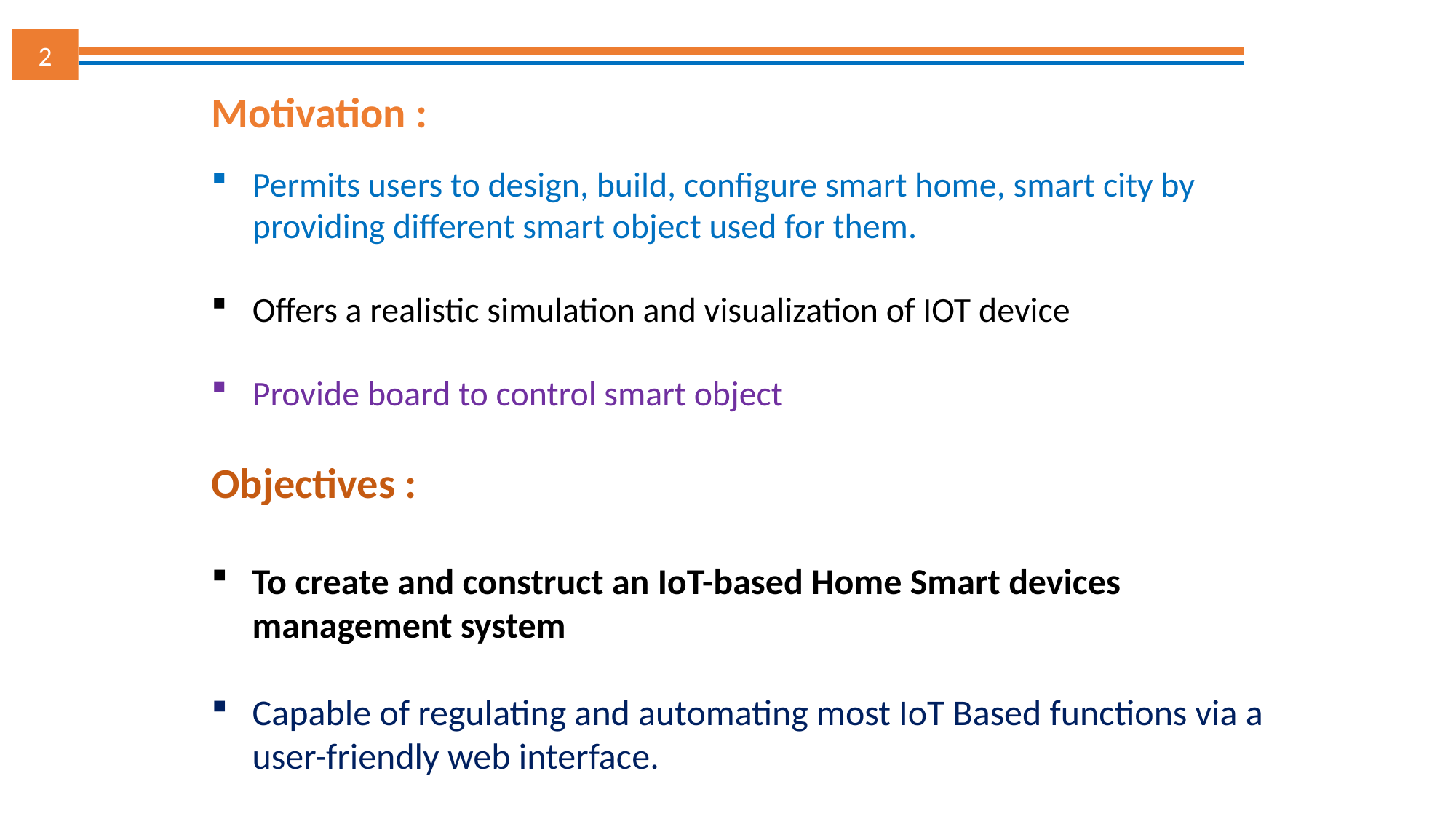

2

Motivation :

Permits users to design, build, configure smart home, smart city by providing different smart object used for them.

Offers a realistic simulation and visualization of IOT device

Provide board to control smart object
Objectives :

To create and construct an IoT-based Home Smart devices management system

Capable of regulating and automating most IoT Based functions via a user-friendly web interface.